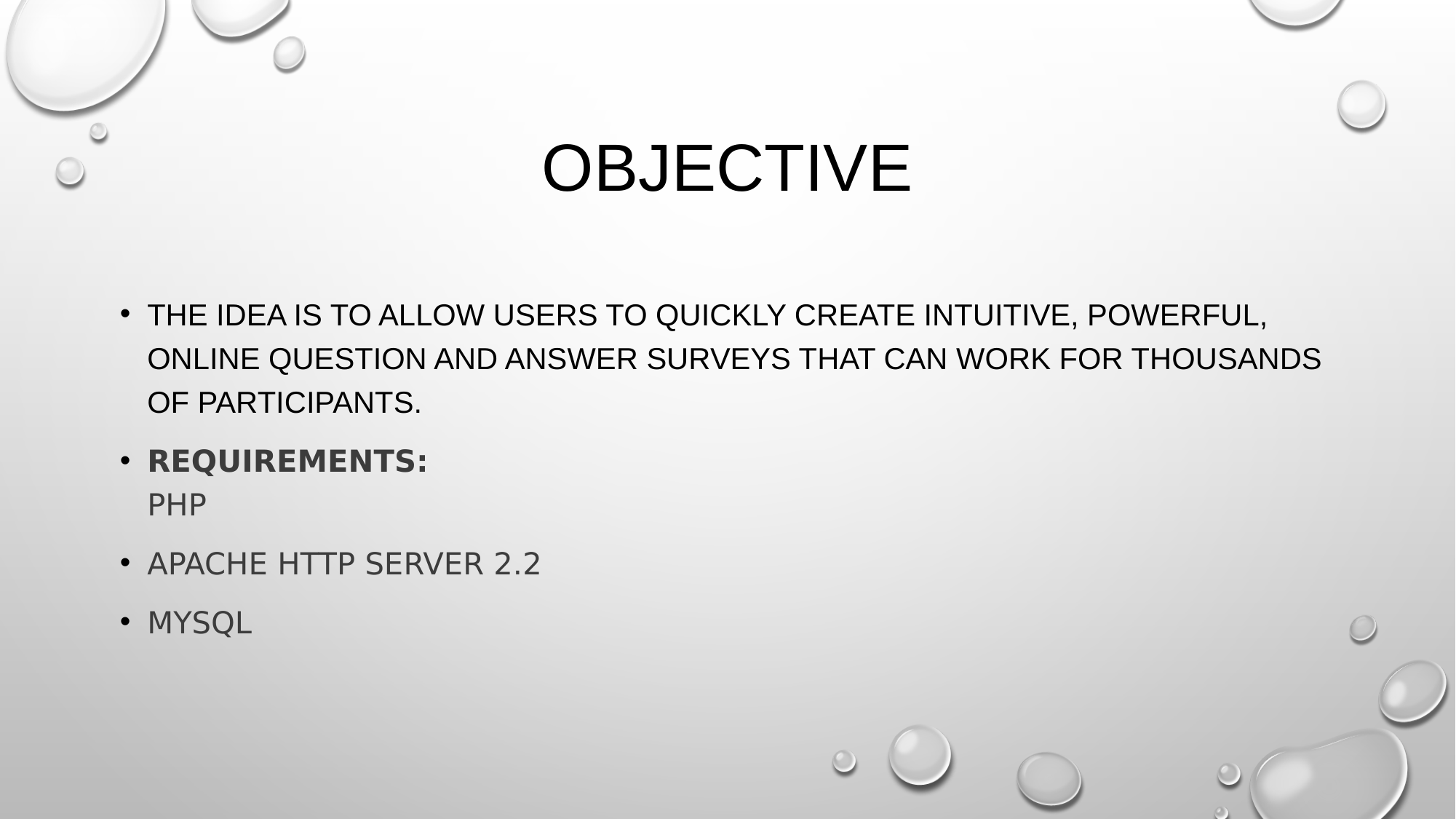

# objective
The idea is to allow users to quickly create intuitive, powerful, online question and answer surveys that can work for thousands of participants.
Requirements:
PHP
Apache HTTP Server 2.2
MySQL